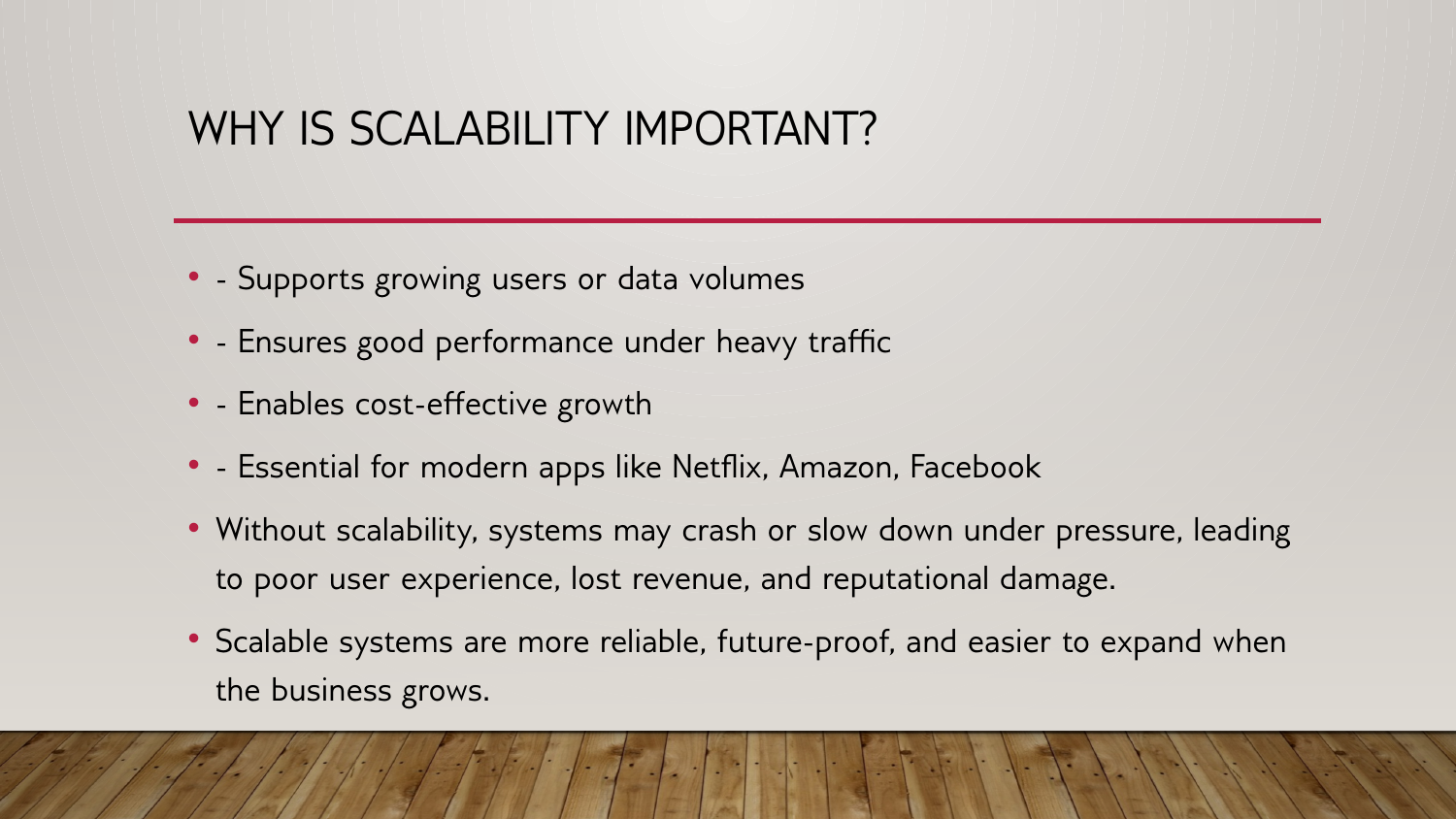

# Why is Scalability Important?
- Supports growing users or data volumes
- Ensures good performance under heavy traffic
- Enables cost-effective growth
- Essential for modern apps like Netflix, Amazon, Facebook
Without scalability, systems may crash or slow down under pressure, leading to poor user experience, lost revenue, and reputational damage.
Scalable systems are more reliable, future-proof, and easier to expand when the business grows.